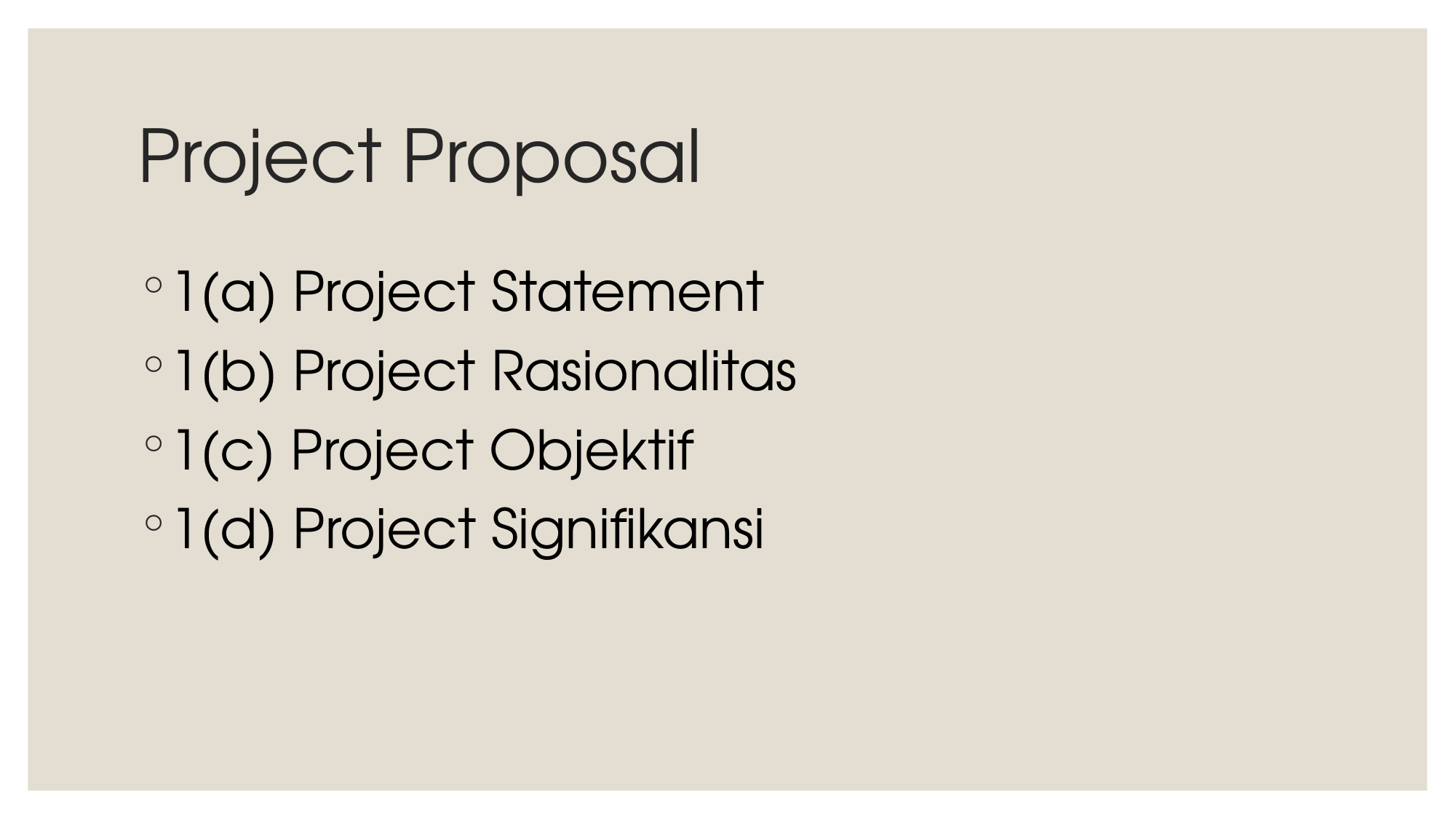

Project Proposal
1(a) Project Statement
1(b) Project Rasionalitas
1(c) Project Objektif
1(d) Project Signifikansi